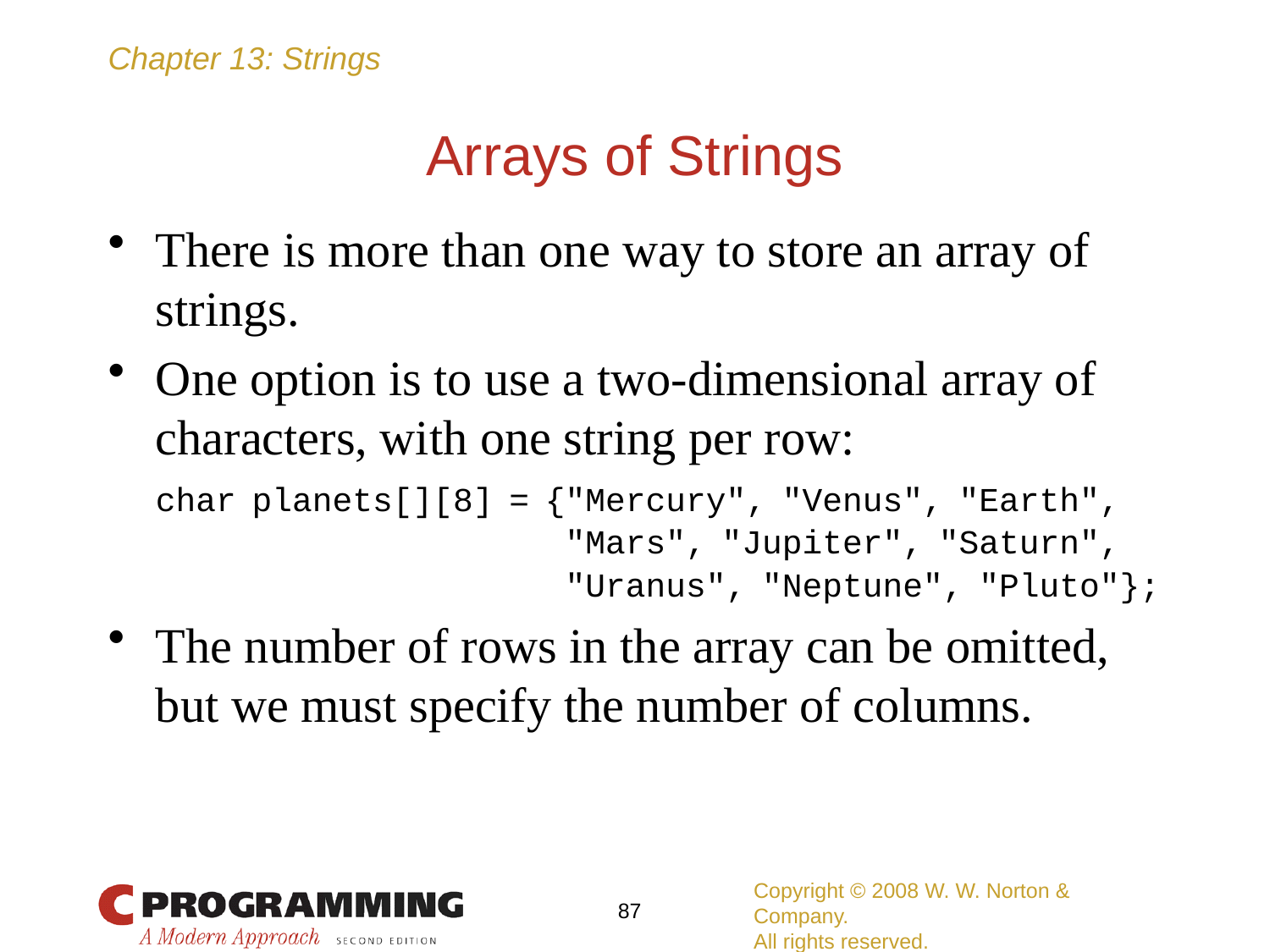

# Arrays of Strings
There is more than one way to store an array of strings.
One option is to use a two-dimensional array of characters, with one string per row:
	char planets[][8] = {"Mercury", "Venus", "Earth",
	                     "Mars", "Jupiter", "Saturn",
	                     "Uranus", "Neptune", "Pluto"};
The number of rows in the array can be omitted, but we must specify the number of columns.
Copyright © 2008 W. W. Norton & Company.
All rights reserved.
87